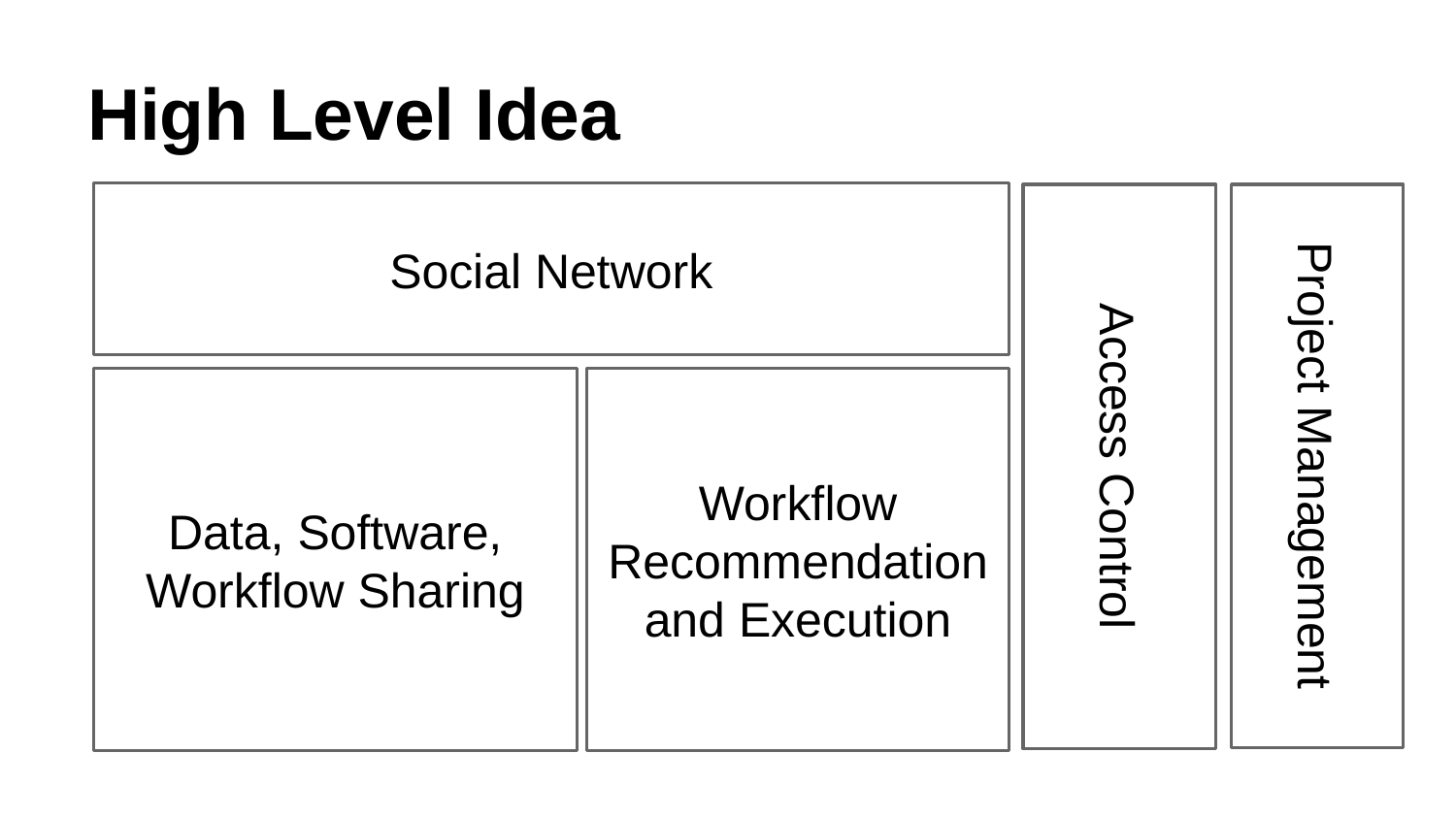

# High Level Idea
Social Network
Data, Software, Workflow Sharing
Workflow Recommendation and Execution
Access Control
Project Management